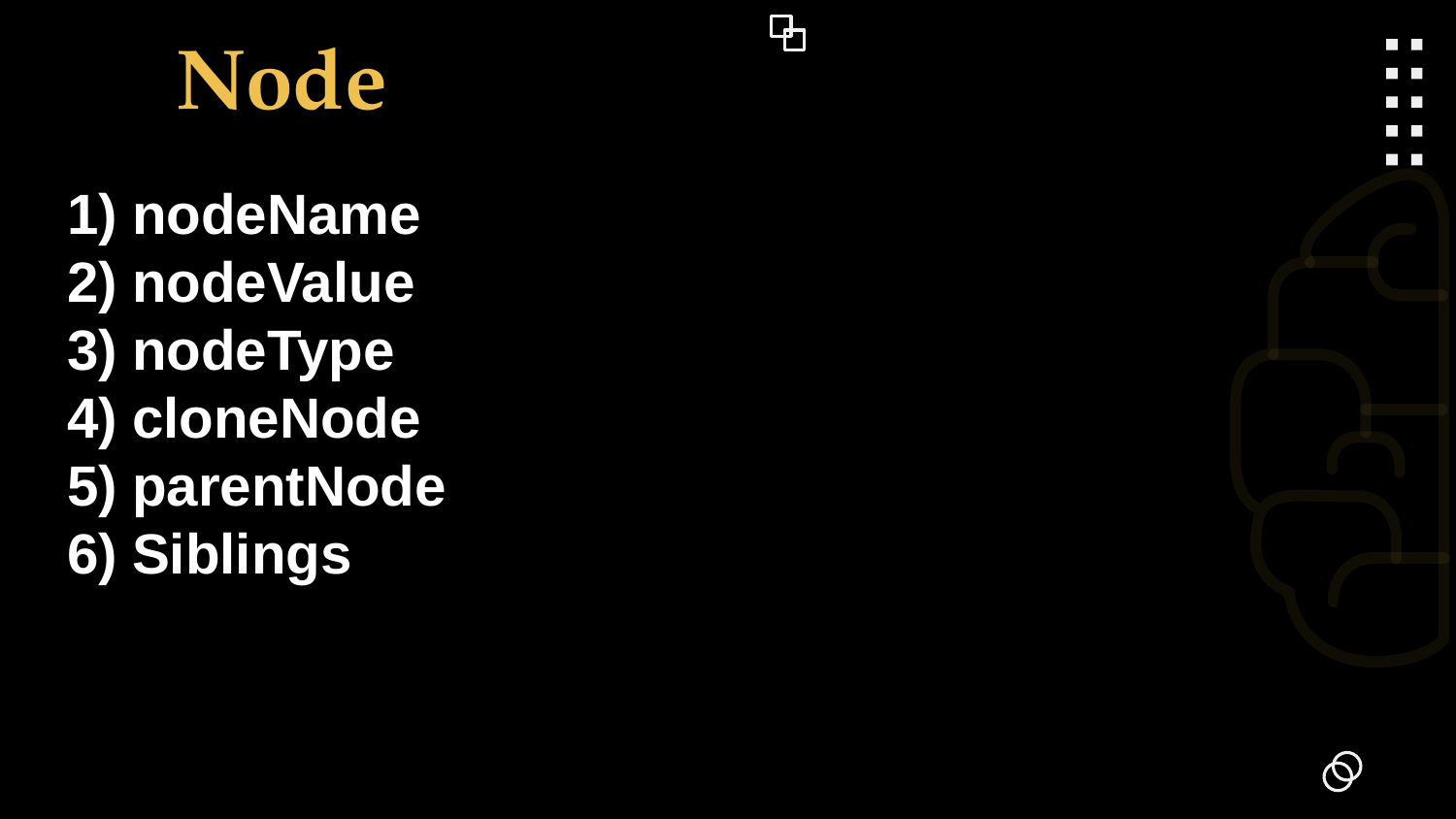

Node

nodeName
nodeValue
nodeType
cloneNode
parentNode
Siblings